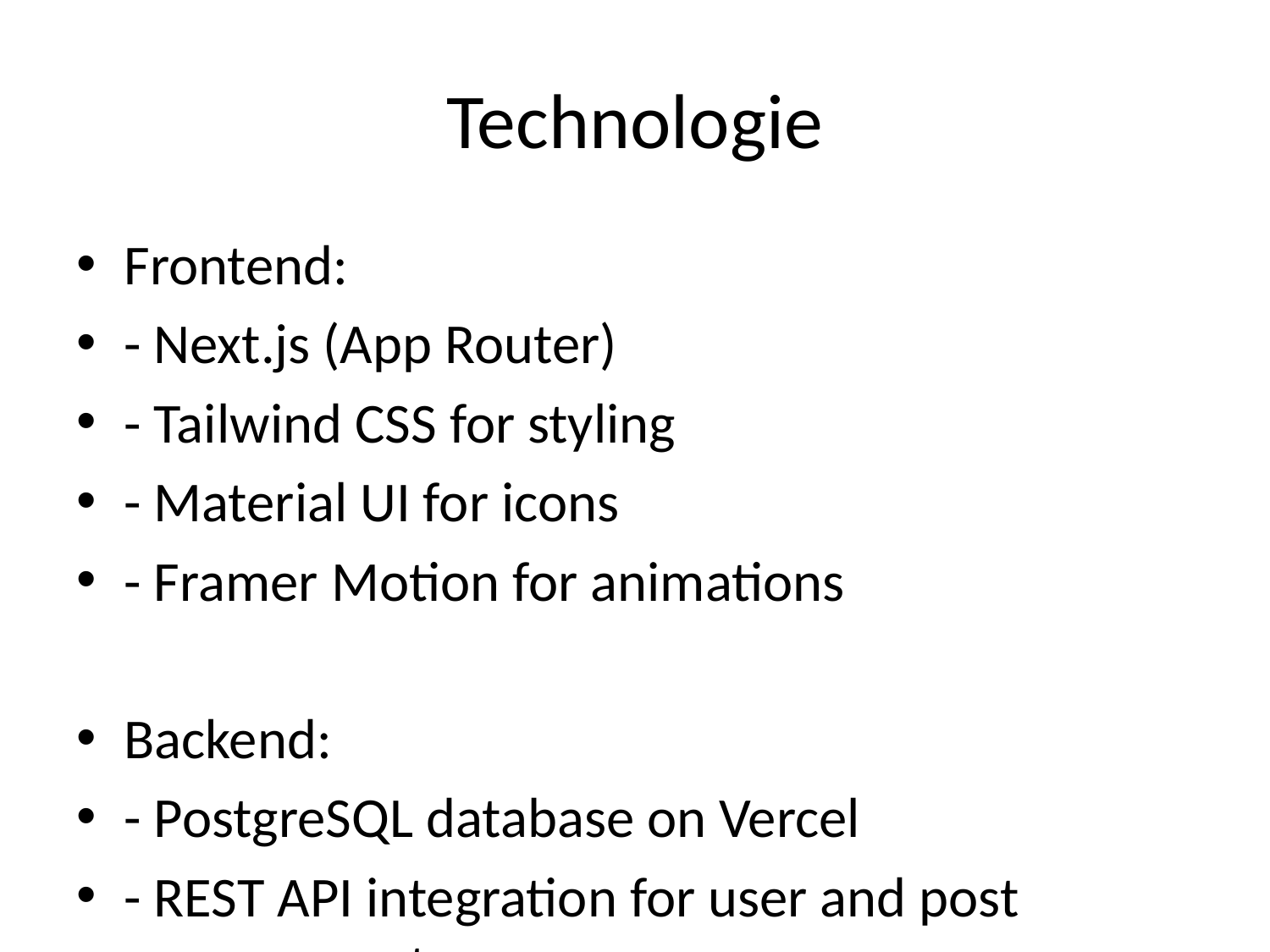

# Technologie
Frontend:
- Next.js (App Router)
- Tailwind CSS for styling
- Material UI for icons
- Framer Motion for animations

Backend:
- PostgreSQL database on Vercel
- REST API integration for user and post management